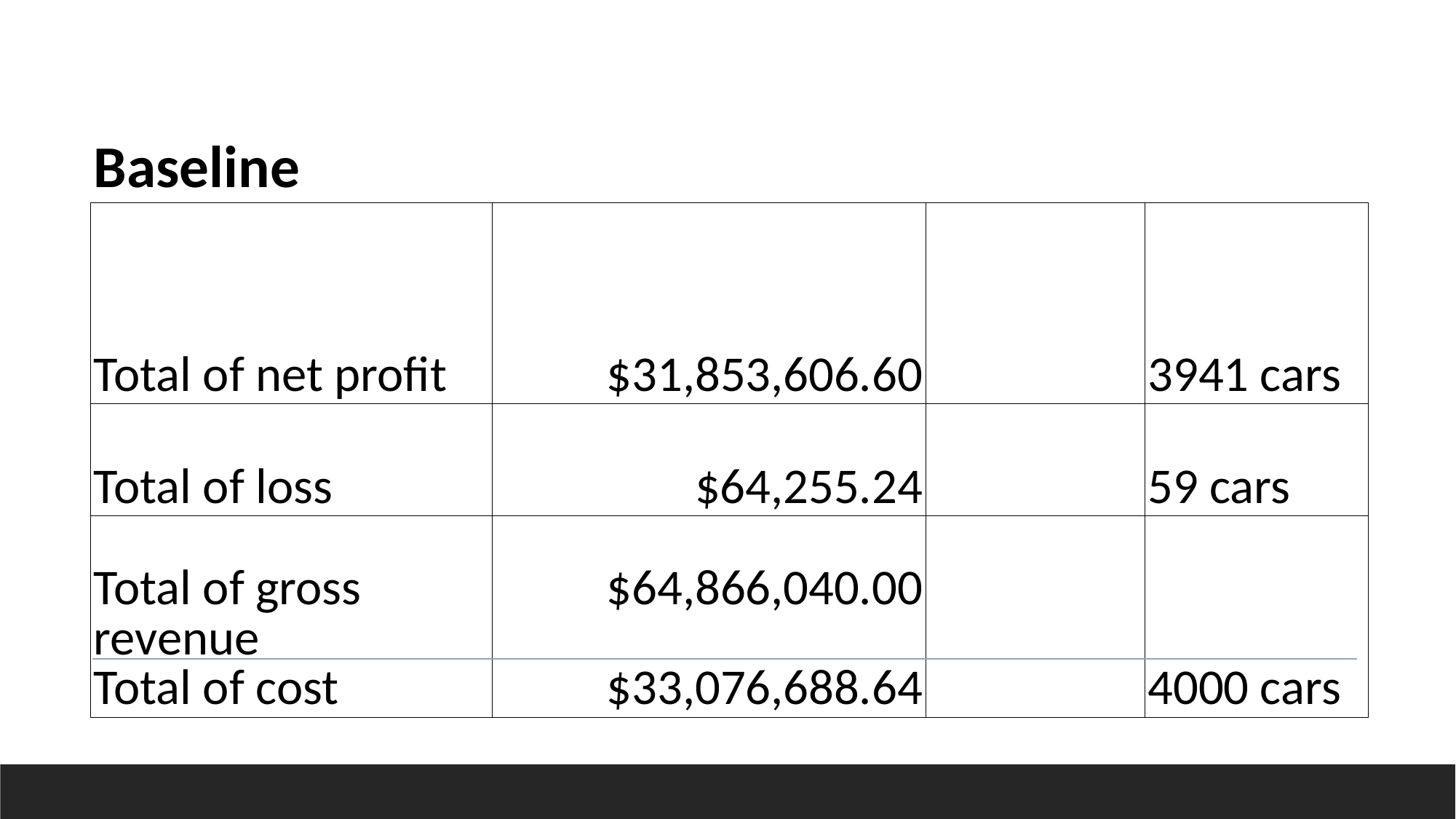

| Baseline |  |  |  |  |
| --- | --- | --- | --- | --- |
| Total of net profit |  | $31,853,606.60 |  | 3941 cars |
| Total of loss |  | $64,255.24 |  | 59 cars |
| Total of gross revenue Total of cost |  | $64,866,040.00 $33,076,688.64 |  | 4000 cars |